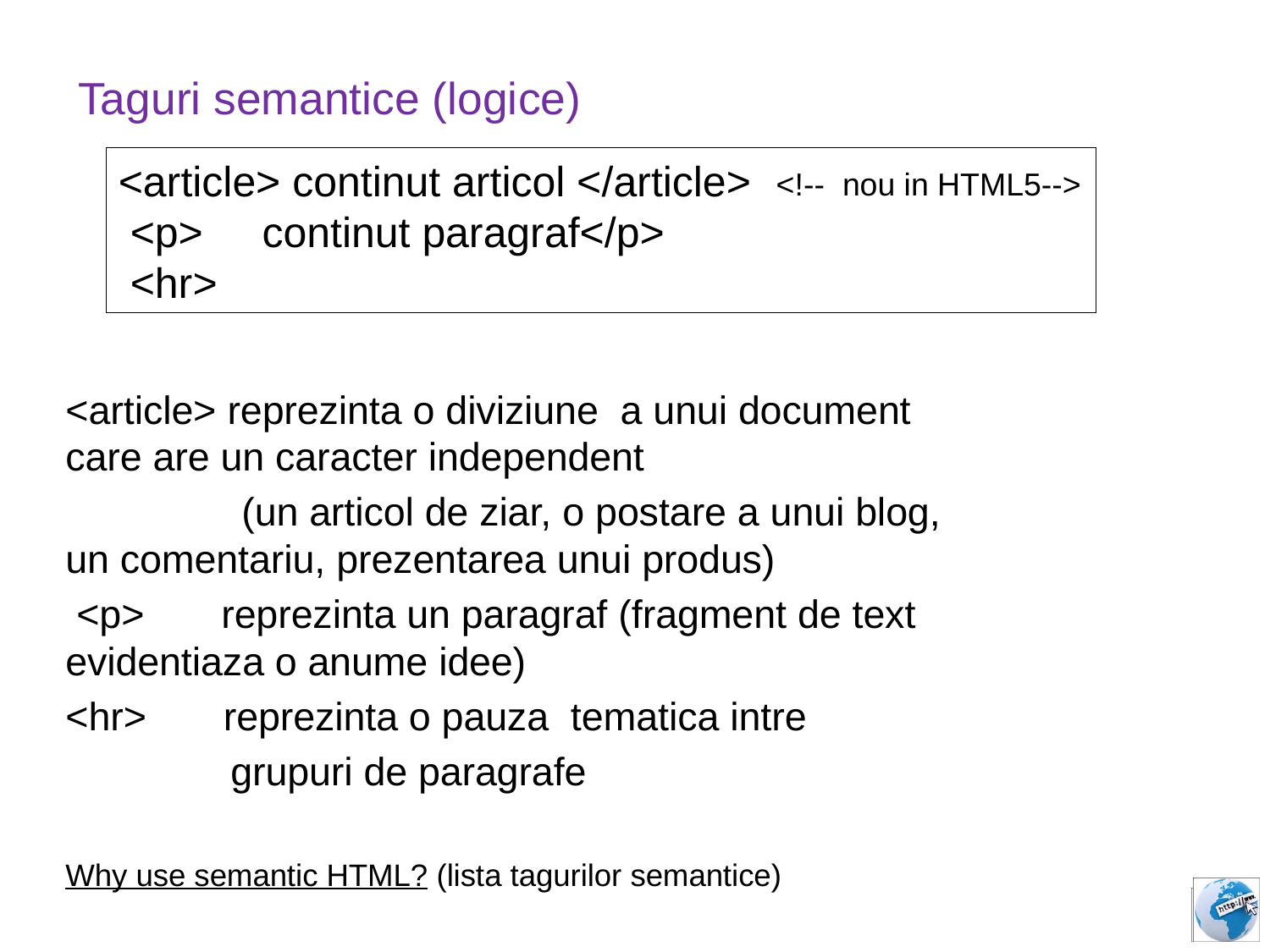

Taguri semantice (logice)

<article> reprezinta o diviziune  a unui document 	       	     care are un caracter independent
                (un articol de ziar, o postare a unui blog,     	      un comentariu, prezentarea unui produs)
 <p>       reprezinta un paragraf (fragment de text 	        	    evidentiaza o anume idee)
<hr>       reprezinta o pauza  tematica intre
               grupuri de paragrafe

Why use semantic HTML? (lista tagurilor semantice)

<article> continut articol </article>
 <p>     continut paragraf</p>
 <hr>
<!--  nou in HTML5-->